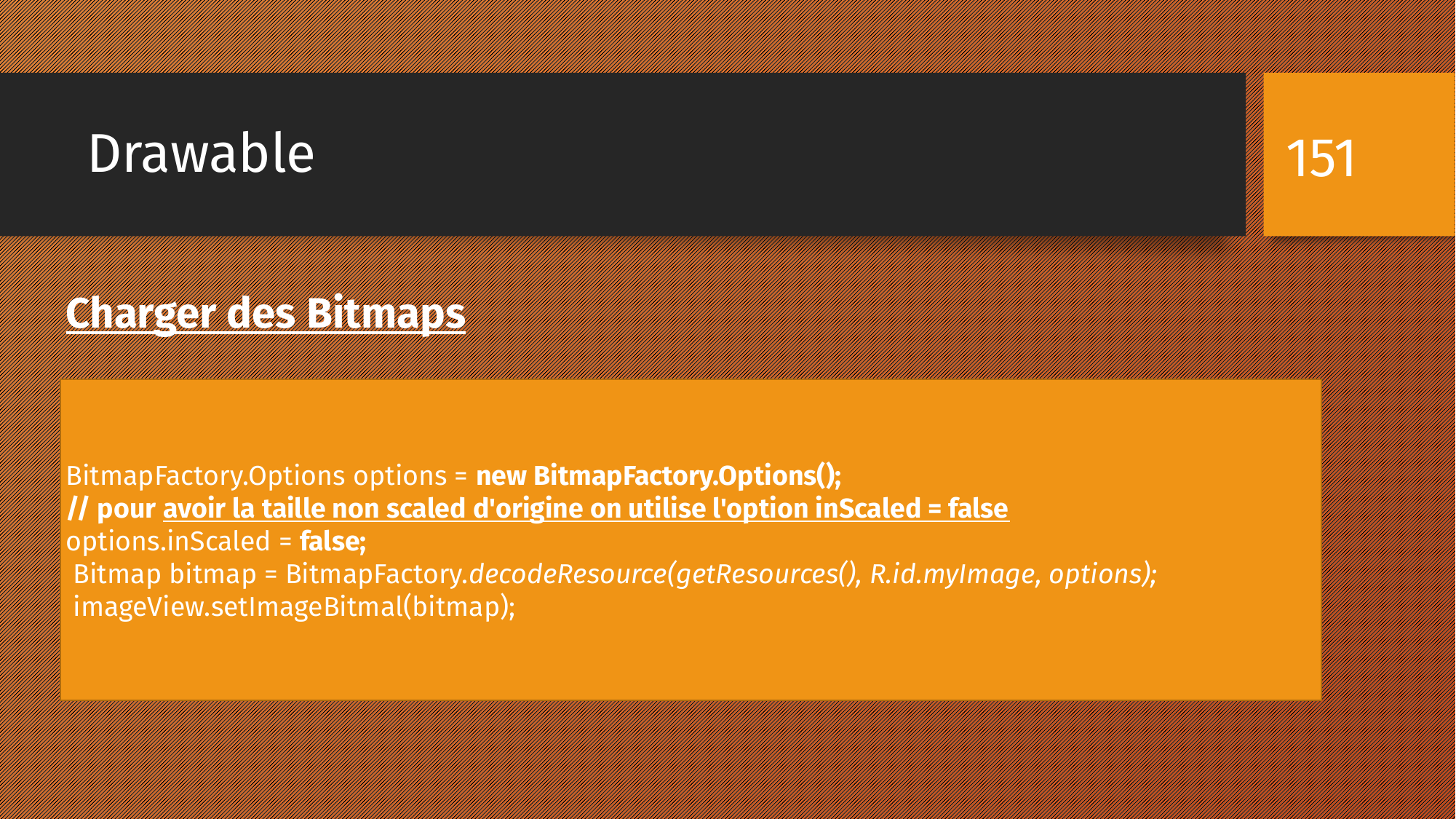

# Drawable
151
Charger des Bitmaps

BitmapFactory.Options options = new BitmapFactory.Options();
// pour avoir la taille non scaled d'origine on utilise l'option inScaled = false
options.inScaled = false;
 Bitmap bitmap = BitmapFactory.decodeResource(getResources(), R.id.myImage, options);
 imageView.setImageBitmal(bitmap);